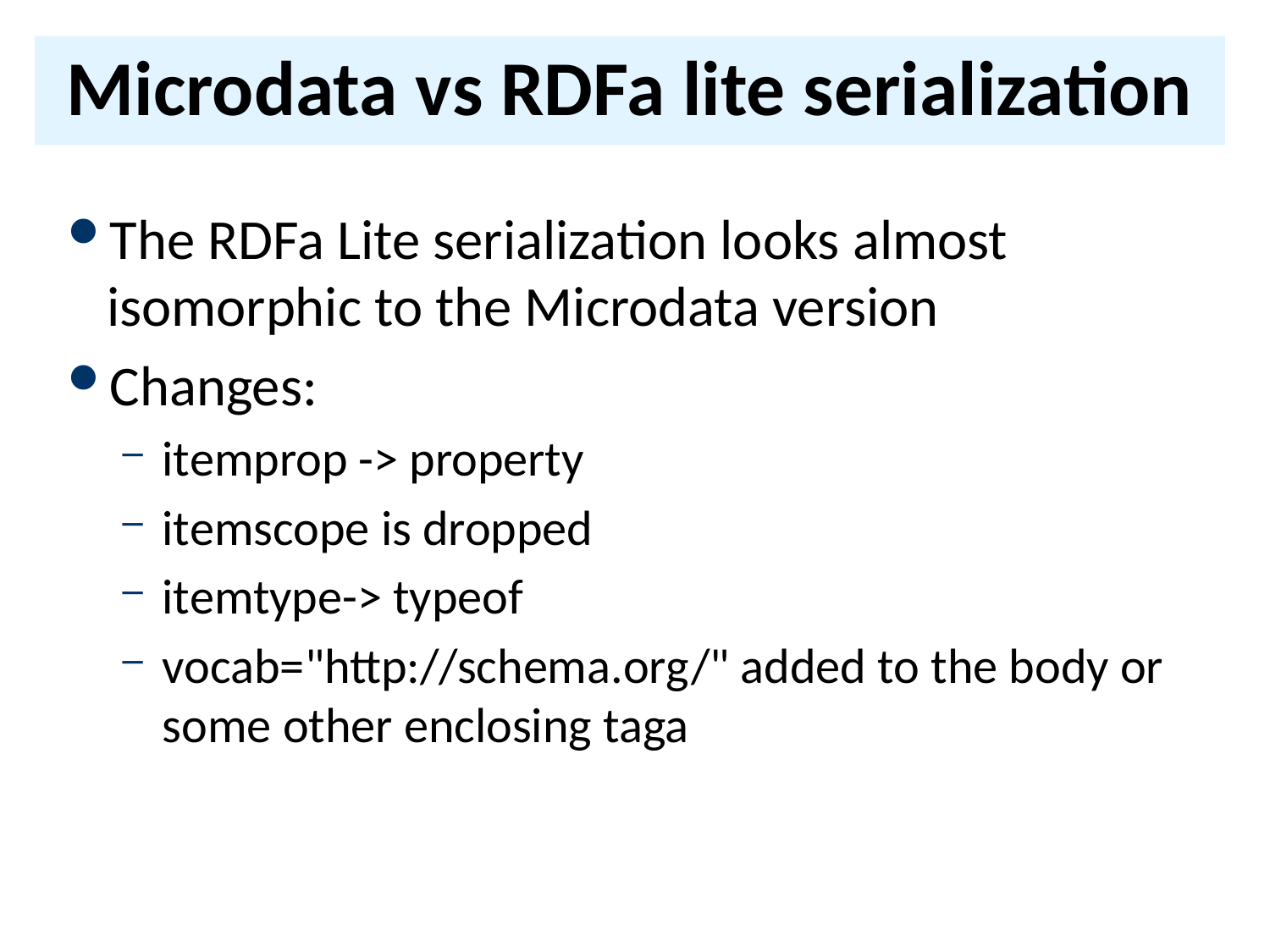

# Microdata vs RDFa lite serialization
The RDFa Lite serialization looks almost isomorphic to the Microdata version
Changes:
itemprop -> property
itemscope is dropped
itemtype-> typeof
vocab="http://schema.org/" added to the body or some other enclosing taga